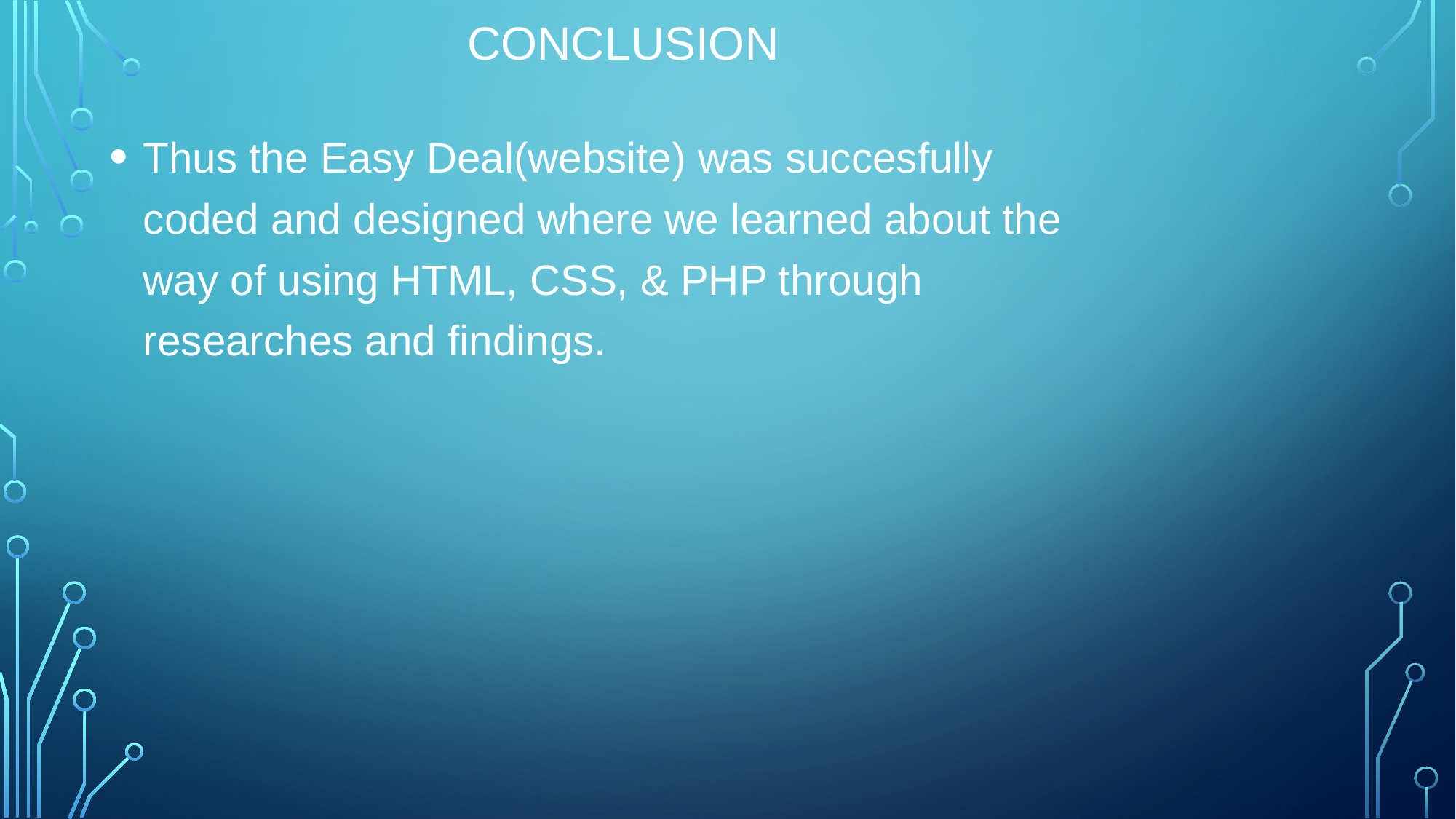

# CONCLUSION
Thus the Easy Deal(website) was succesfully coded and designed where we learned about the way of using HTML, CSS, & PHP through researches and findings.